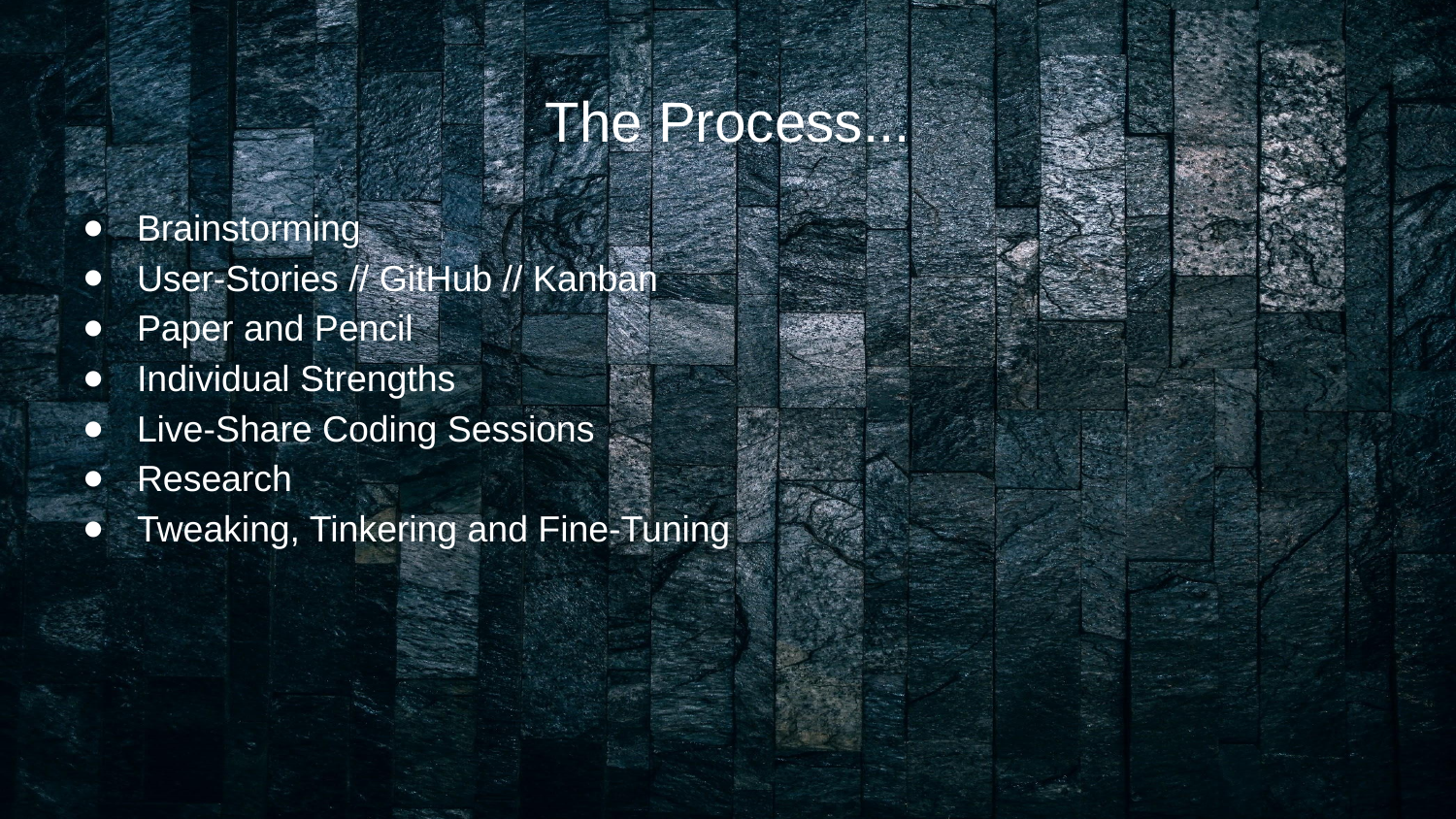

# The Process...

Brainstorming
User-Stories // GitHub // Kanban
Paper and Pencil
Individual Strengths
Live-Share Coding Sessions
Research
Tweaking, Tinkering and Fine-Tuning